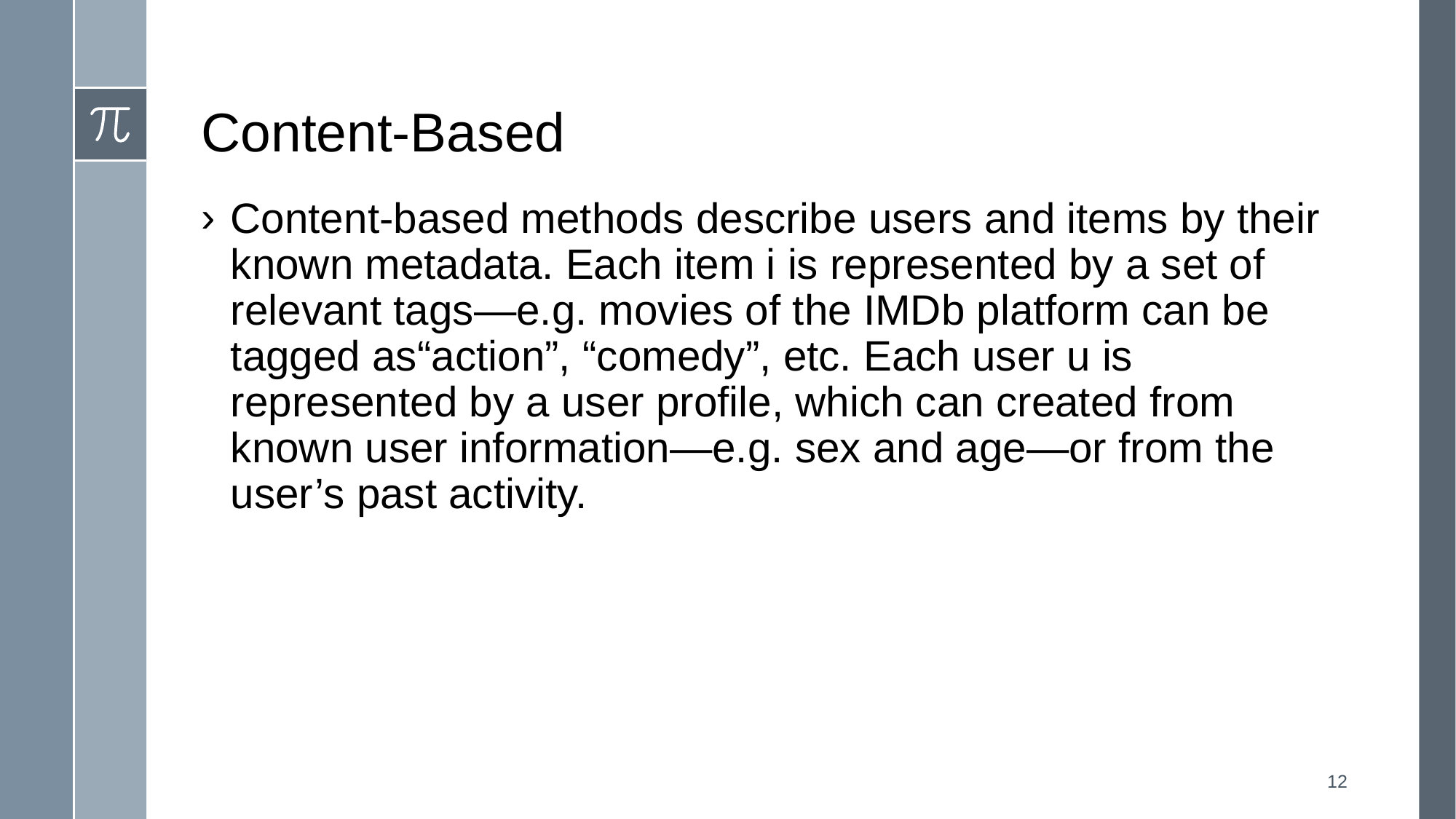

# Content-Based
Content-based methods describe users and items by their known metadata. Each item i is represented by a set of relevant tags—e.g. movies of the IMDb platform can be tagged as“action”, “comedy”, etc. Each user u is represented by a user profile, which can created from known user information—e.g. sex and age—or from the user’s past activity.
12